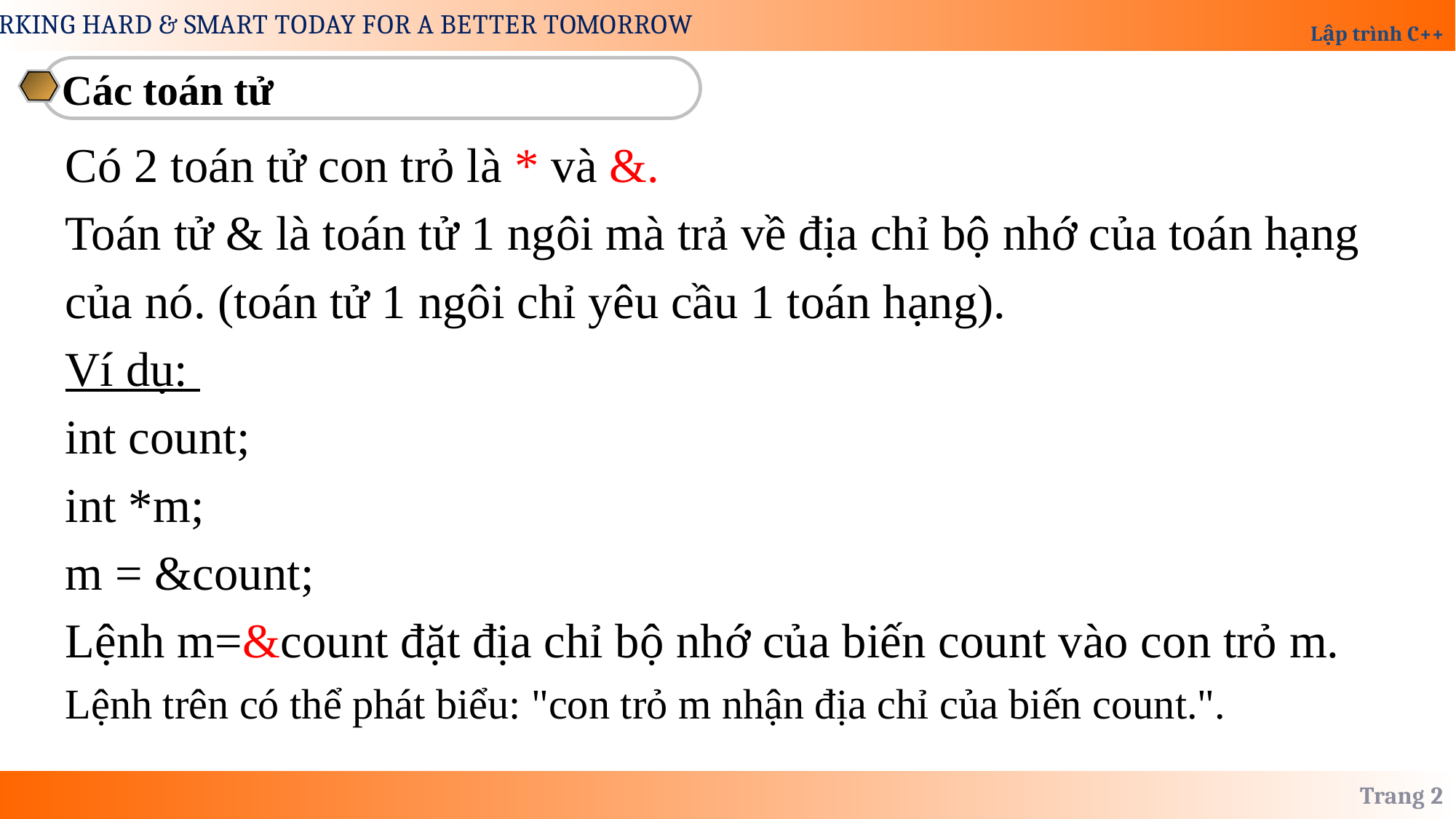

Các toán tử

Có 2 toán tử con trỏ là * và &.
Toán tử & là toán tử 1 ngôi mà trả về địa chỉ bộ nhớ của toán hạng
của nó. (toán tử 1 ngôi chỉ yêu cầu 1 toán hạng).
Ví dụ:
int count;
int *m;
m = &count;
Lệnh m=&count đặt địa chỉ bộ nhớ của biến count vào con trỏ m.
Lệnh trên có thể phát biểu: "con trỏ m nhận địa chỉ của biến count.".
Trang 2